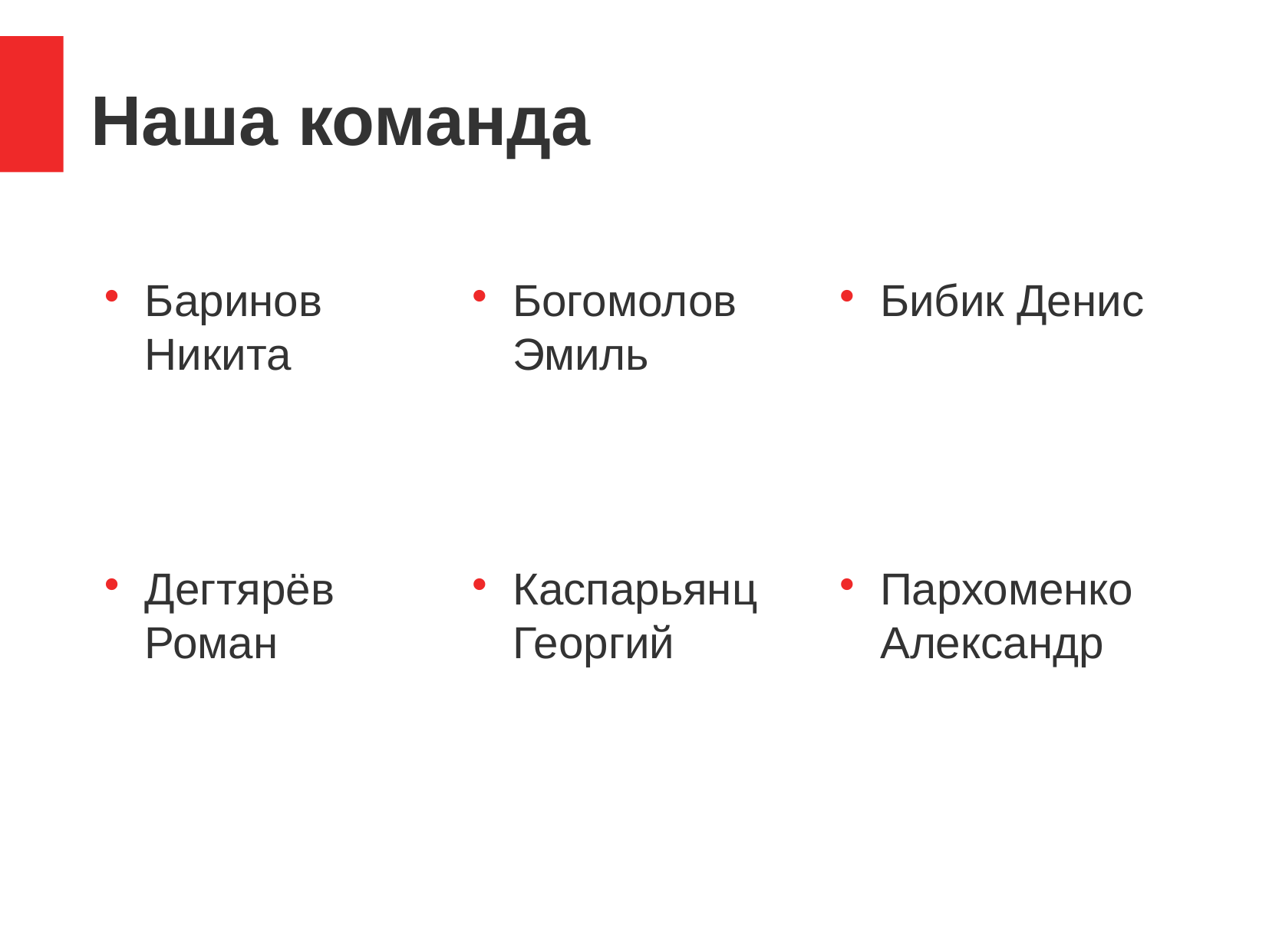

Наша команда
Баринов Никита
Богомолов Эмиль
Бибик Денис
Дегтярёв Роман
Каспарьянц Георгий
Пархоменко Александр